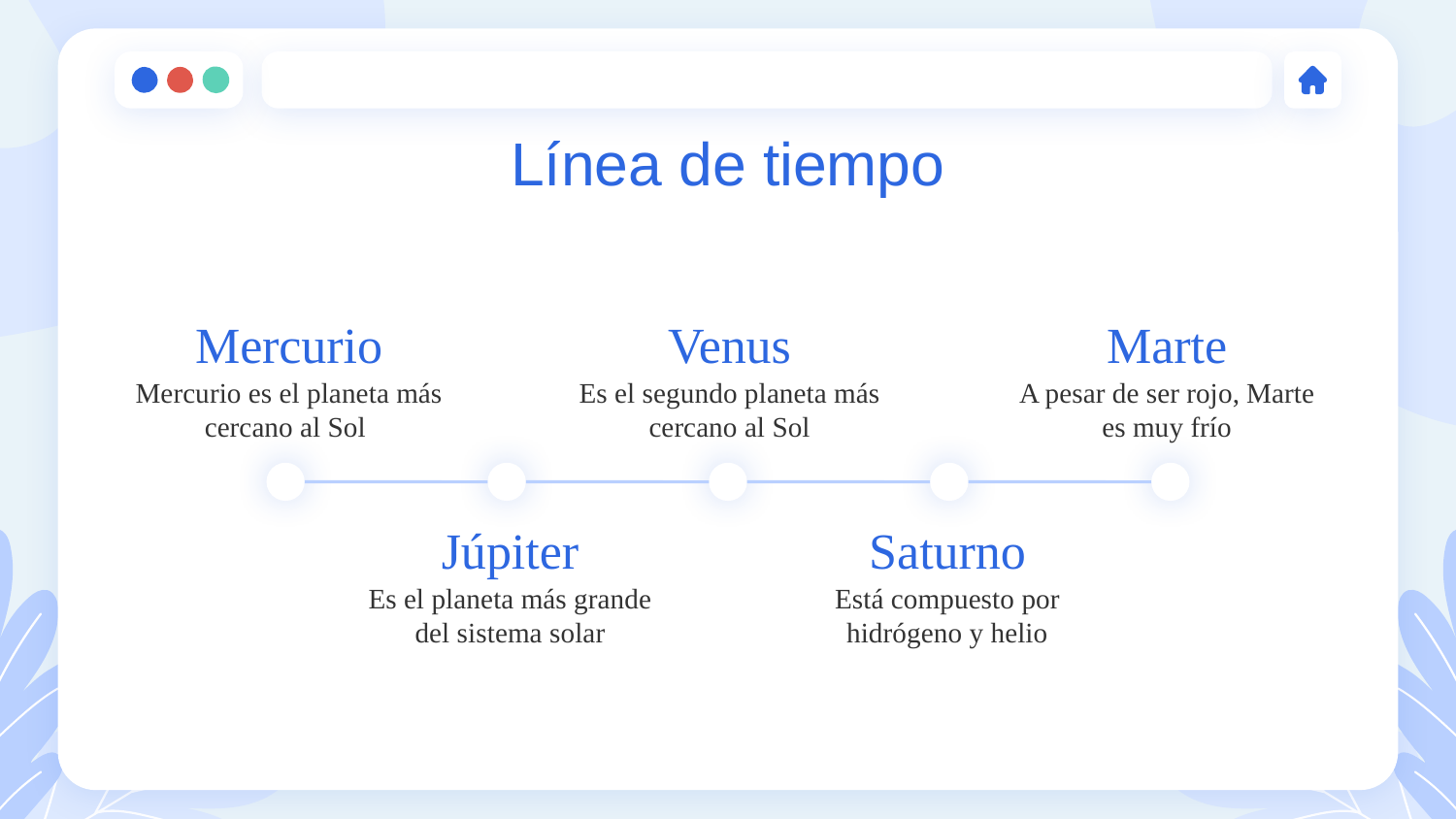

# Línea de tiempo
Mercurio
Venus
Marte
Mercurio es el planeta más cercano al Sol
Es el segundo planeta más cercano al Sol
A pesar de ser rojo, Marte es muy frío

Júpiter
Saturno
Es el planeta más grande del sistema solar

Está compuesto por hidrógeno y helio